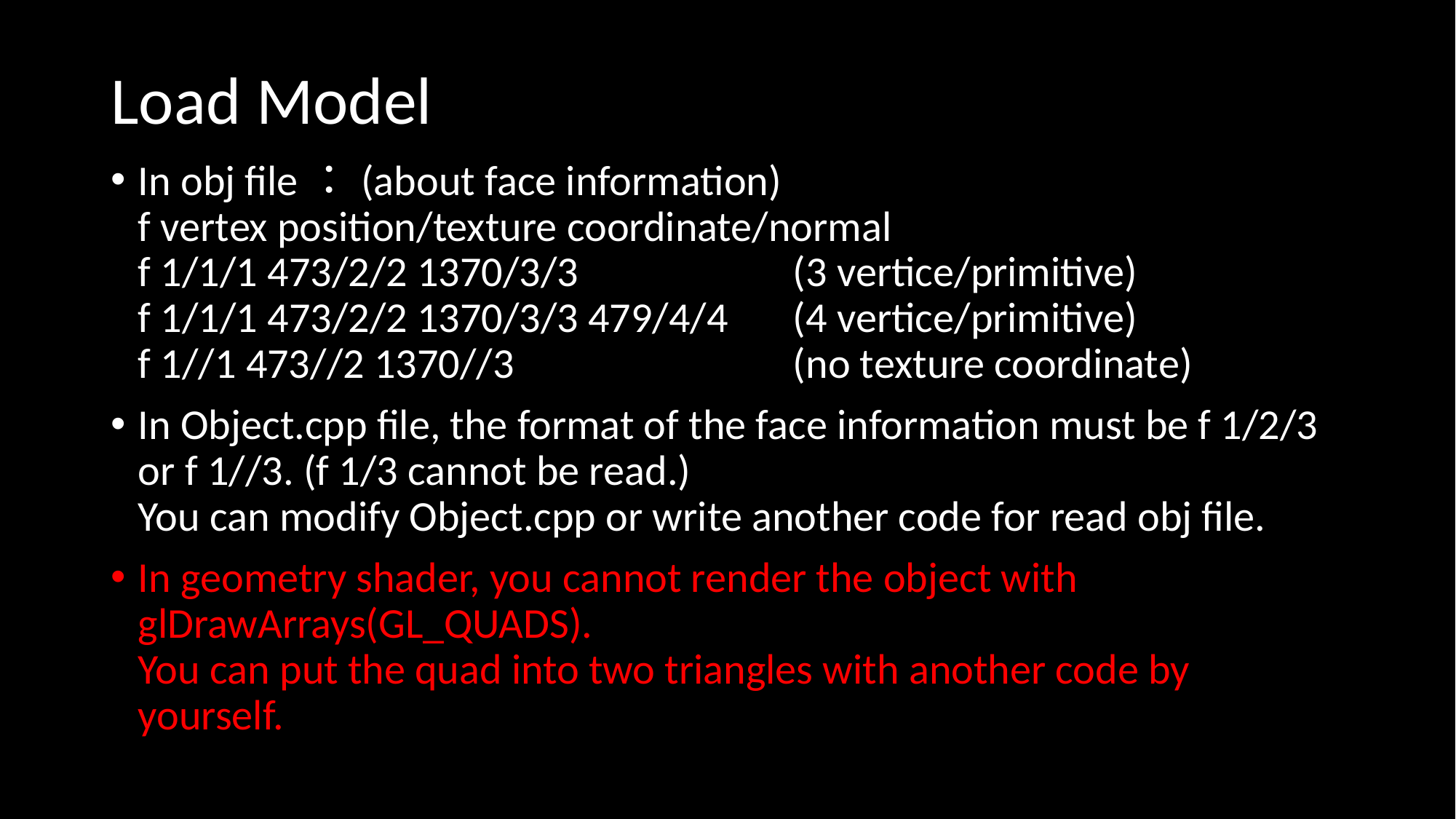

# Load Model
In obj file：(about face information)
f vertex position/texture coordinate/normal
f 1/1/1 473/2/2 1370/3/3 		(3 vertice/primitive)
f 1/1/1 473/2/2 1370/3/3 479/4/4	(4 vertice/primitive)
f 1//1 473//2 1370//3 			(no texture coordinate)
In Object.cpp file, the format of the face information must be f 1/2/3 or f 1//3. (f 1/3 cannot be read.)
You can modify Object.cpp or write another code for read obj file.
In geometry shader, you cannot render the object with glDrawArrays(GL_QUADS).
You can put the quad into two triangles with another code by yourself.